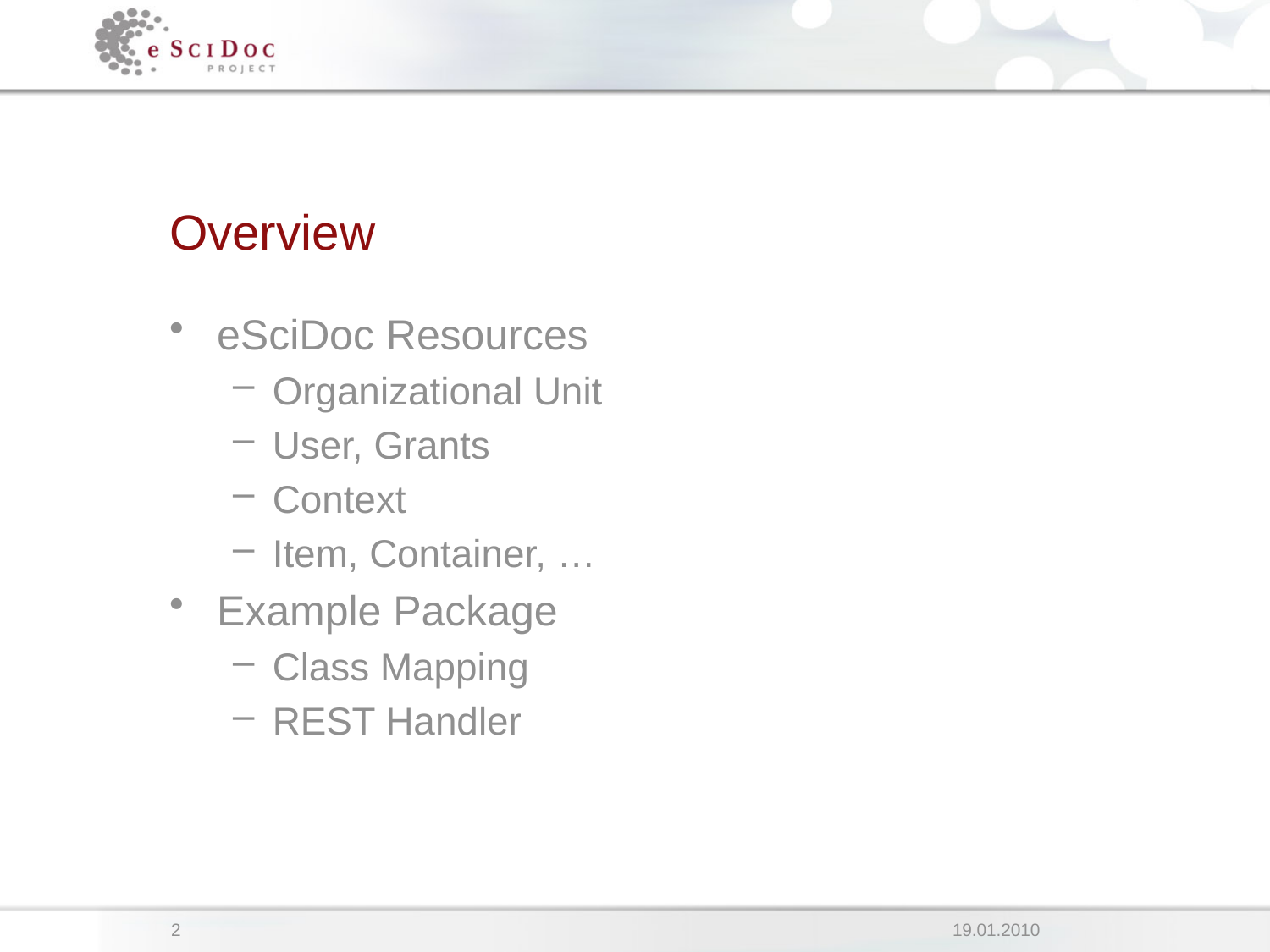

# Overview
eSciDoc Resources
Organizational Unit
User, Grants
Context
Item, Container, …
Example Package
Class Mapping
REST Handler